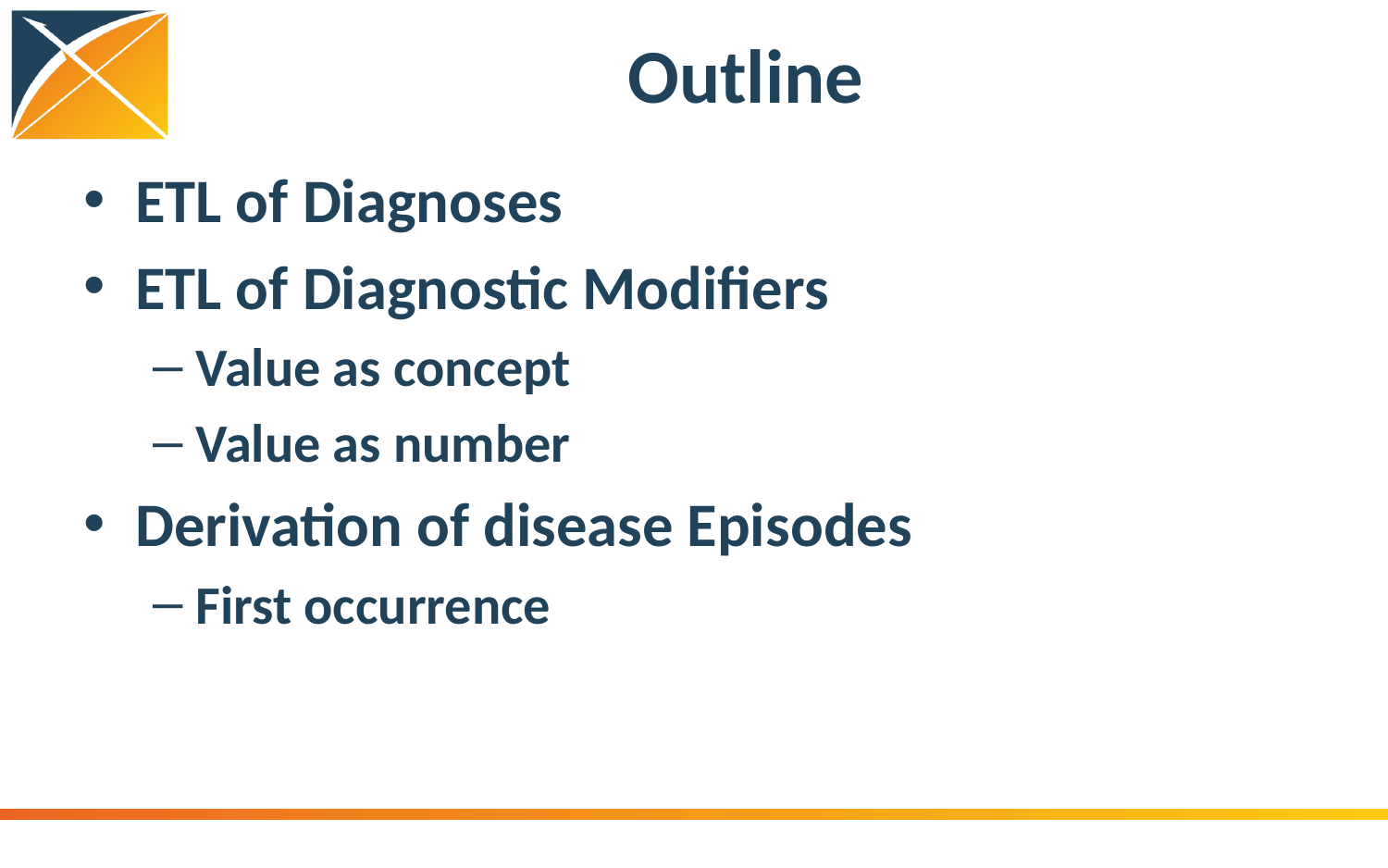

# Outline
ETL of Diagnoses
ETL of Diagnostic Modifiers
Value as concept
Value as number
Derivation of disease Episodes
First occurrence